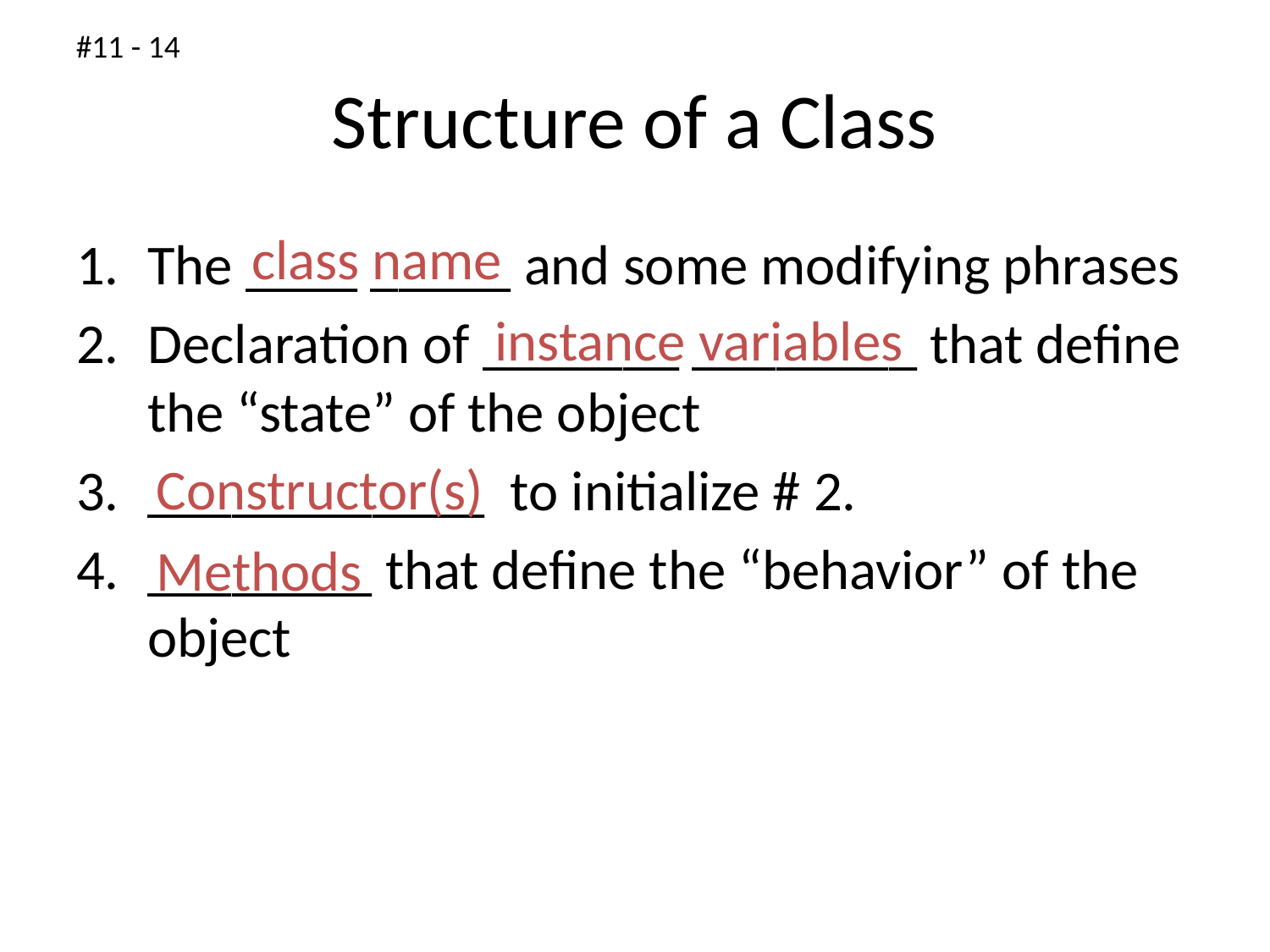

#11 - 14
# Structure of a Class
class name
The ____ _____ and some modifying phrases
Declaration of _______ ________ that define the “state” of the object
____________  to initialize # 2.
________ that define the “behavior” of the object
instance variables
Constructor(s)
Methods